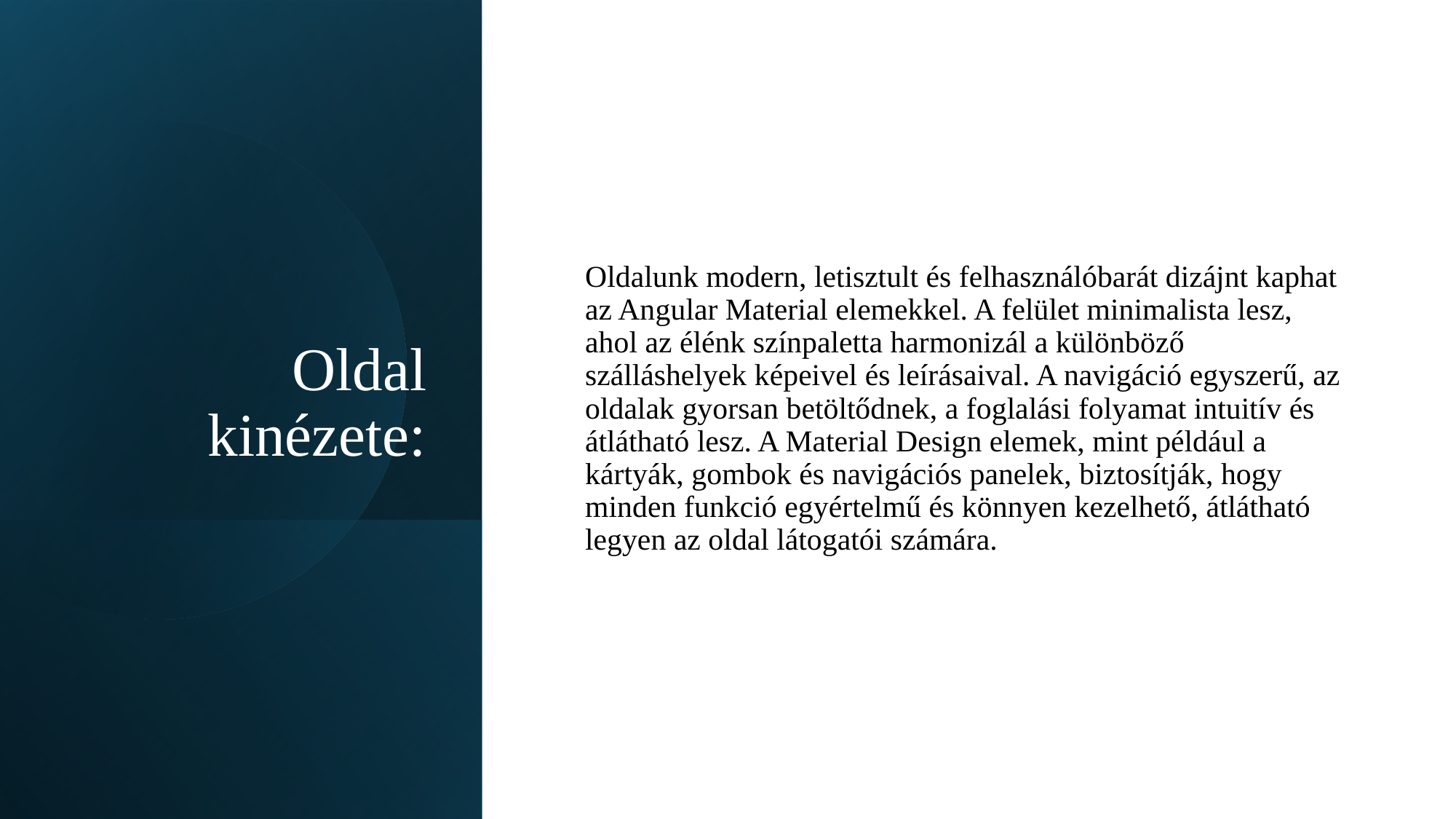

# Oldal kinézete:
Oldalunk modern, letisztult és felhasználóbarát dizájnt kaphat az Angular Material elemekkel. A felület minimalista lesz, ahol az élénk színpaletta harmonizál a különböző szálláshelyek képeivel és leírásaival. A navigáció egyszerű, az oldalak gyorsan betöltődnek, a foglalási folyamat intuitív és átlátható lesz. A Material Design elemek, mint például a kártyák, gombok és navigációs panelek, biztosítják, hogy minden funkció egyértelmű és könnyen kezelhető, átlátható legyen az oldal látogatói számára.